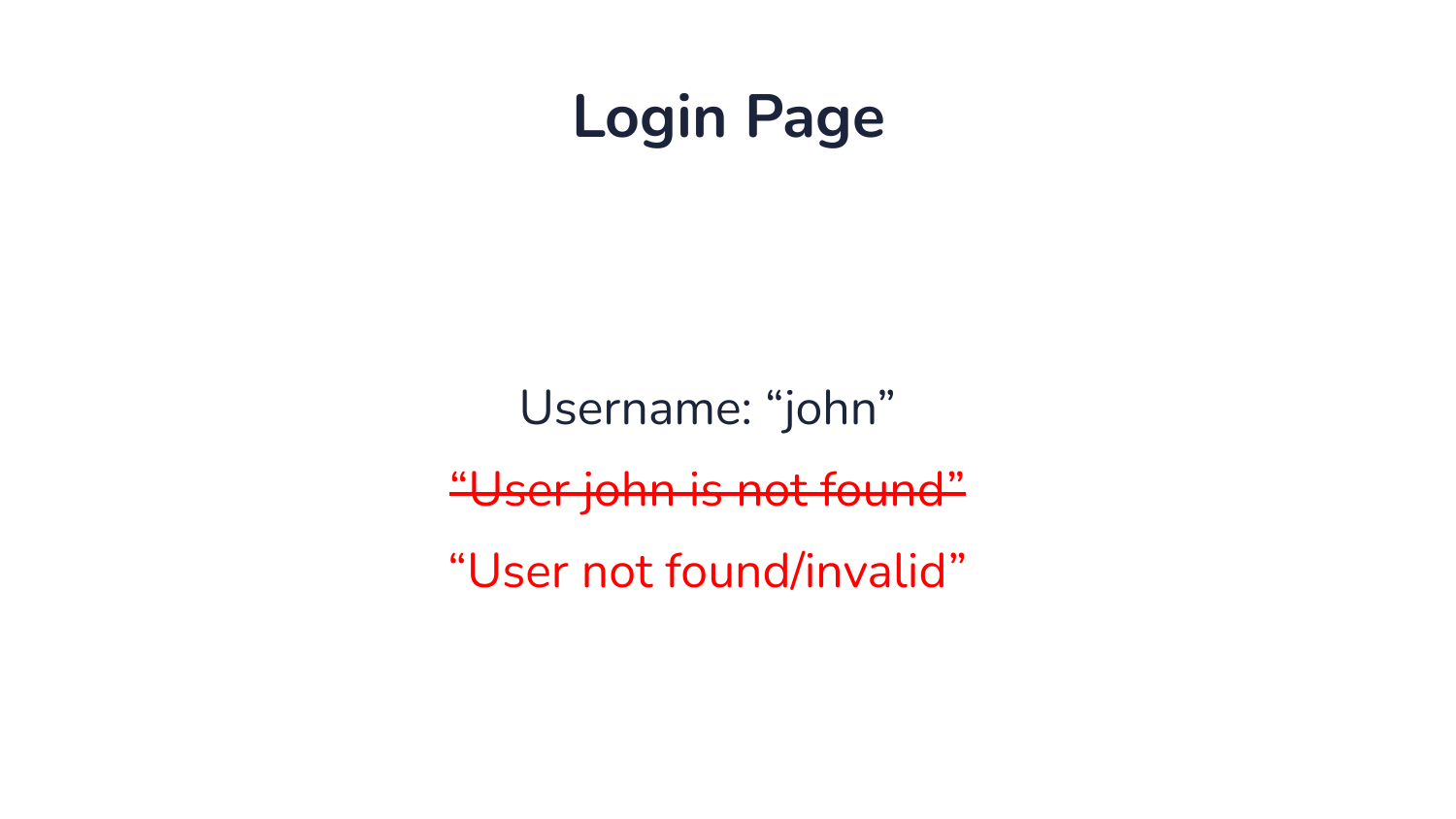

Login Page
Username: “john”
“User john is not found”
“User not found/invalid”